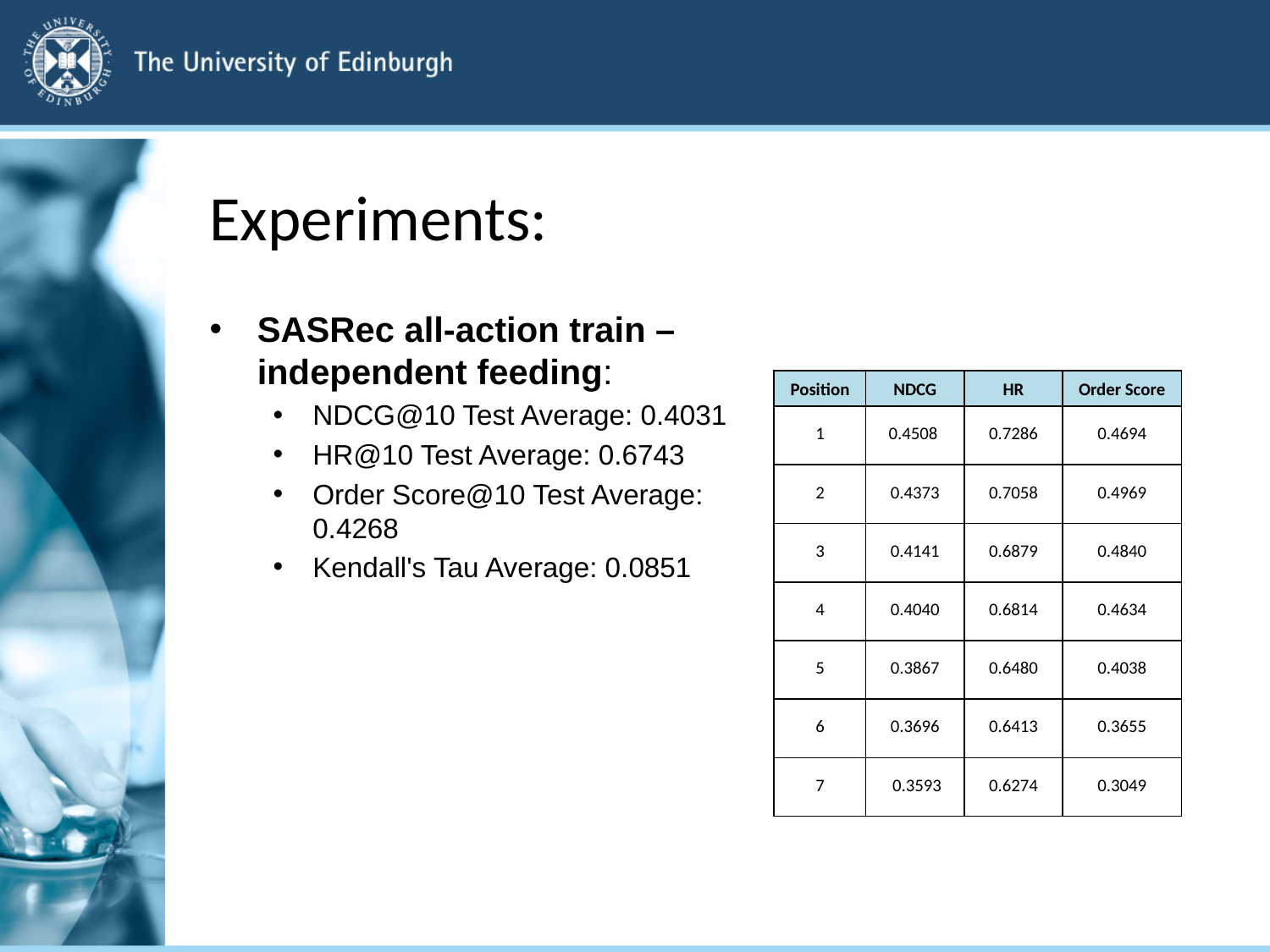

# Experiments:
SASRec all-action train – independent feeding:
NDCG@10 Test Average: 0.4031
HR@10 Test Average: 0.6743
Order Score@10 Test Average: 0.4268
Kendall's Tau Average: 0.0851
| Position | NDCG | HR | Order Score |
| --- | --- | --- | --- |
| 1 | 0.4508 | 0.7286 | 0.4694 |
| 2 | 0.4373 | 0.7058 | 0.4969 |
| 3 | 0.4141 | 0.6879 | 0.4840 |
| 4 | 0.4040 | 0.6814 | 0.4634 |
| 5 | 0.3867 | 0.6480 | 0.4038 |
| 6 | 0.3696 | 0.6413 | 0.3655 |
| 7 | 0.3593 | 0.6274 | 0.3049 |